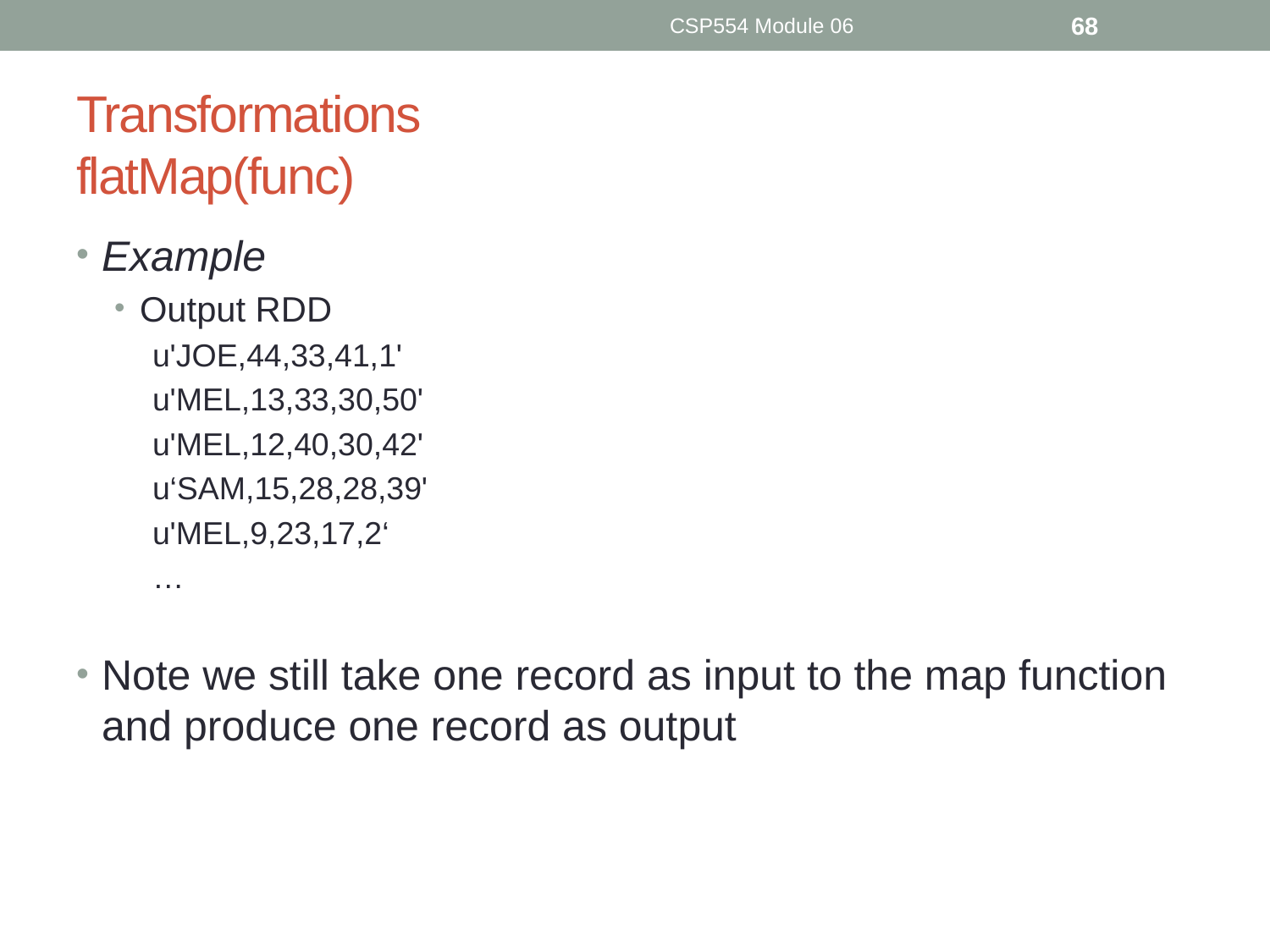

CSP554 Module 06
68
# Transformations flatMap(func)
Example
Output RDD
u'JOE,44,33,41,1'
u'MEL,13,33,30,50'
u'MEL,12,40,30,42'
u‘SAM,15,28,28,39'
u'MEL,9,23,17,2‘
…

Note we still take one record as input to the map function and produce one record as output